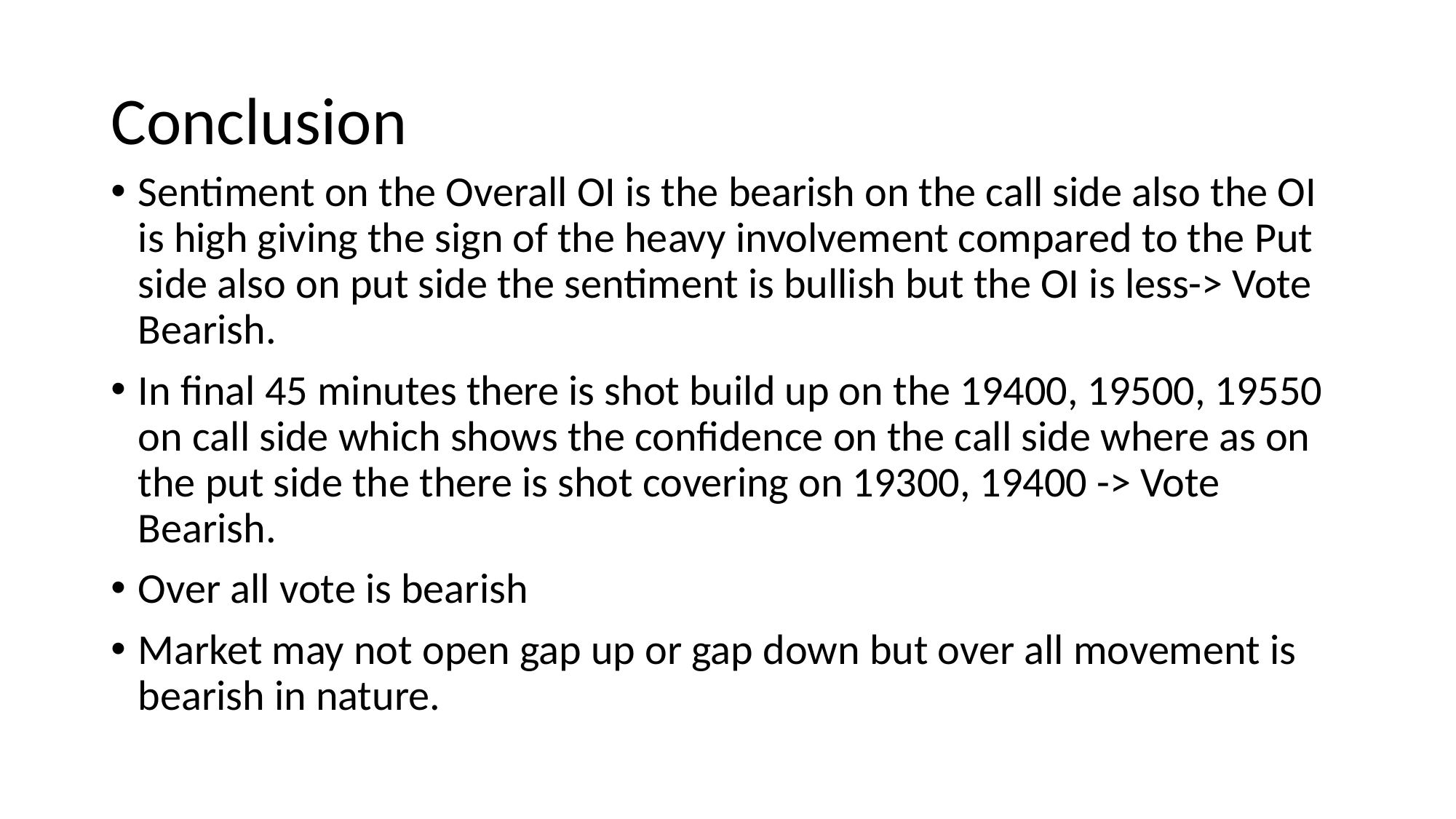

# Conclusion
Sentiment on the Overall OI is the bearish on the call side also the OI is high giving the sign of the heavy involvement compared to the Put side also on put side the sentiment is bullish but the OI is less-> Vote Bearish.
In final 45 minutes there is shot build up on the 19400, 19500, 19550 on call side which shows the confidence on the call side where as on the put side the there is shot covering on 19300, 19400 -> Vote Bearish.
Over all vote is bearish
Market may not open gap up or gap down but over all movement is bearish in nature.